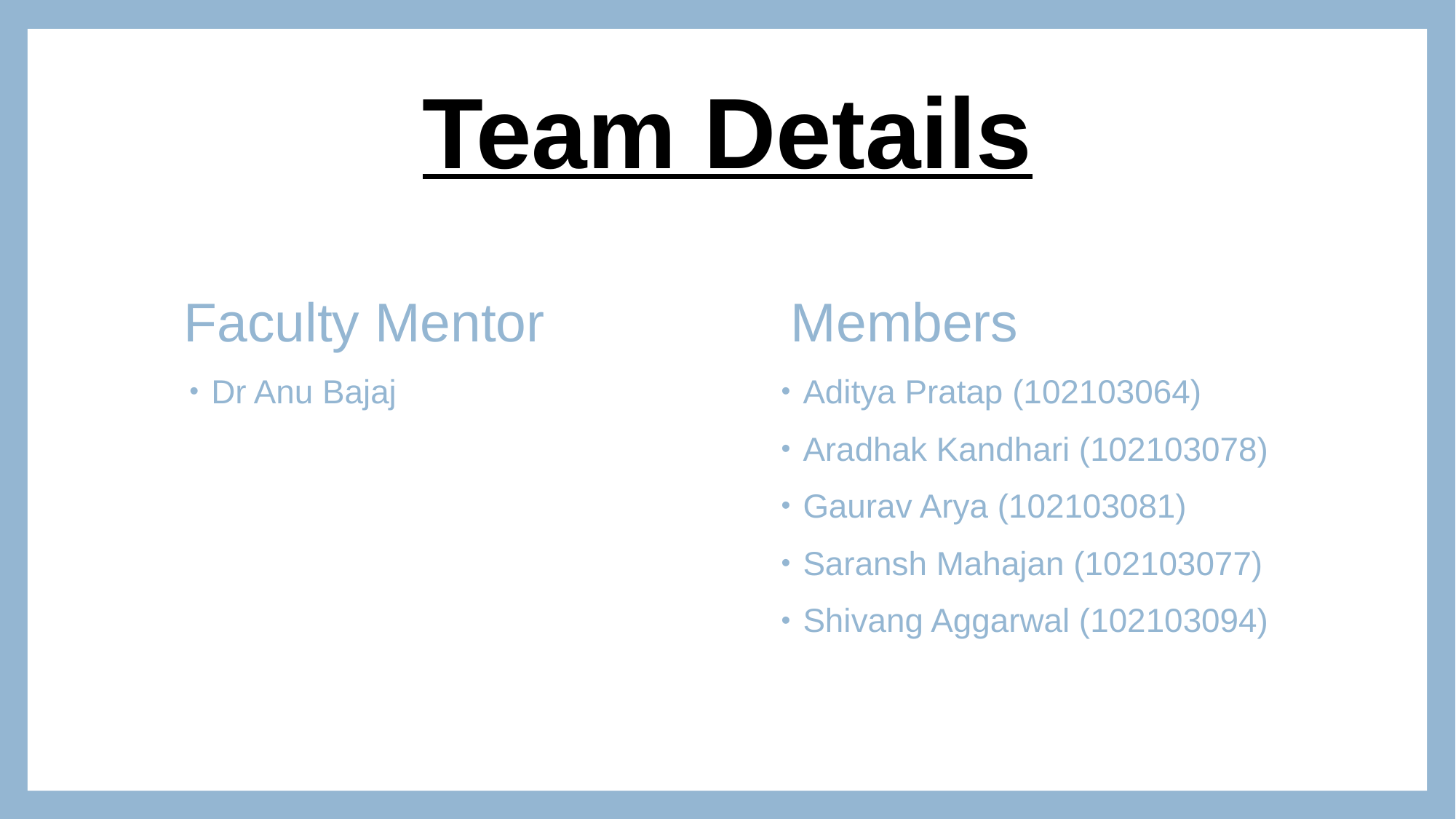

Team Details
Faculty Mentor
Dr Anu Bajaj
 Members
Aditya Pratap (102103064)
Aradhak Kandhari (102103078)
Gaurav Arya (102103081)
Saransh Mahajan (102103077)
Shivang Aggarwal (102103094)